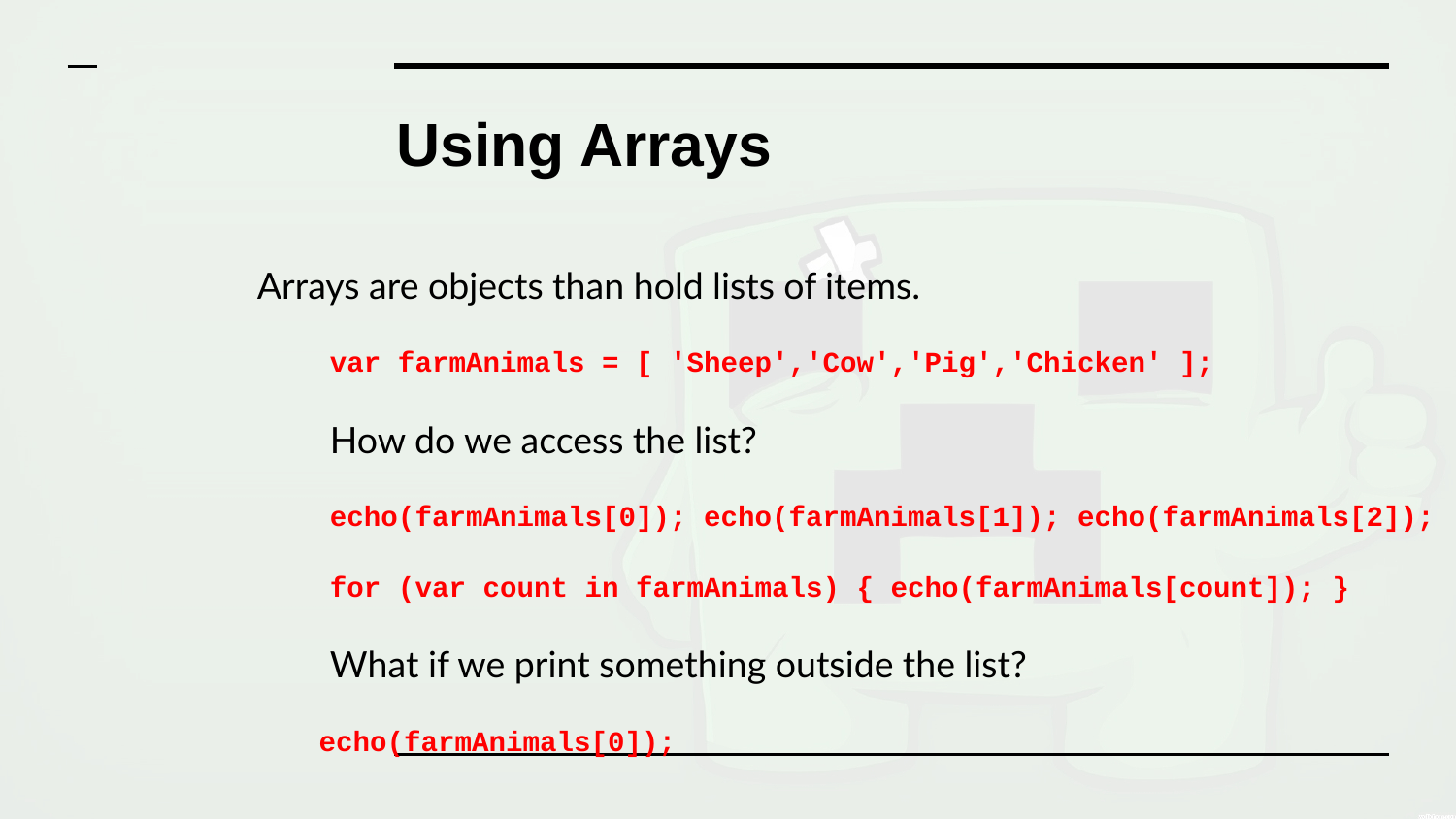

# Using Arrays
Arrays are objects than hold lists of items.
var farmAnimals = [ 'Sheep','Cow','Pig','Chicken' ];
How do we access the list?
echo(farmAnimals[0]); echo(farmAnimals[1]); echo(farmAnimals[2]);
for (var count in farmAnimals) { echo(farmAnimals[count]); }
What if we print something outside the list?
echo(farmAnimals[0]);